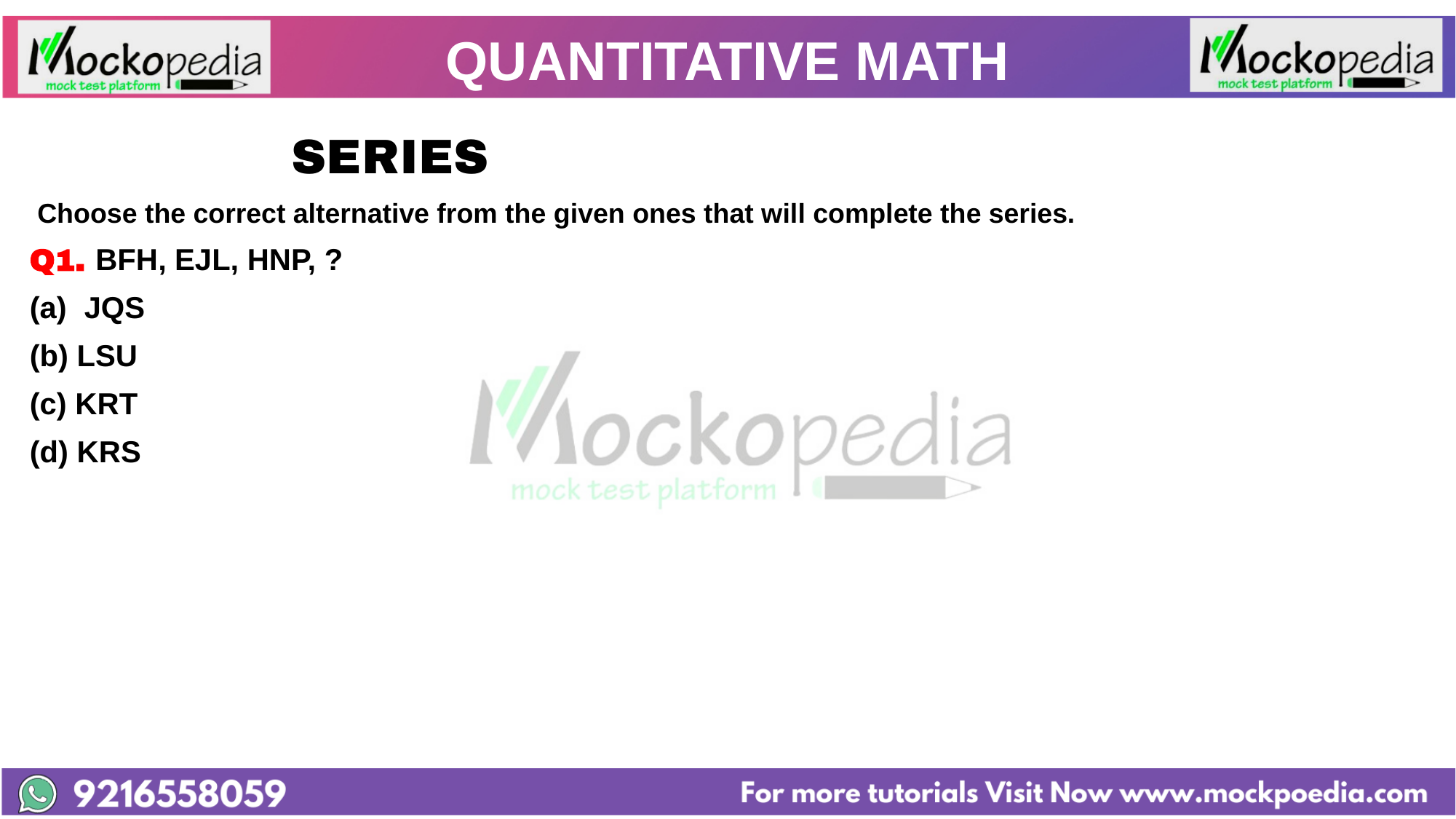

# QUANTITATIVE MATH
			 SERIES
 Choose the correct alternative from the given ones that will complete the series.
Q1. BFH, EJL, HNP, ?
JQS
(b) LSU
(c) KRT
(d) KRS